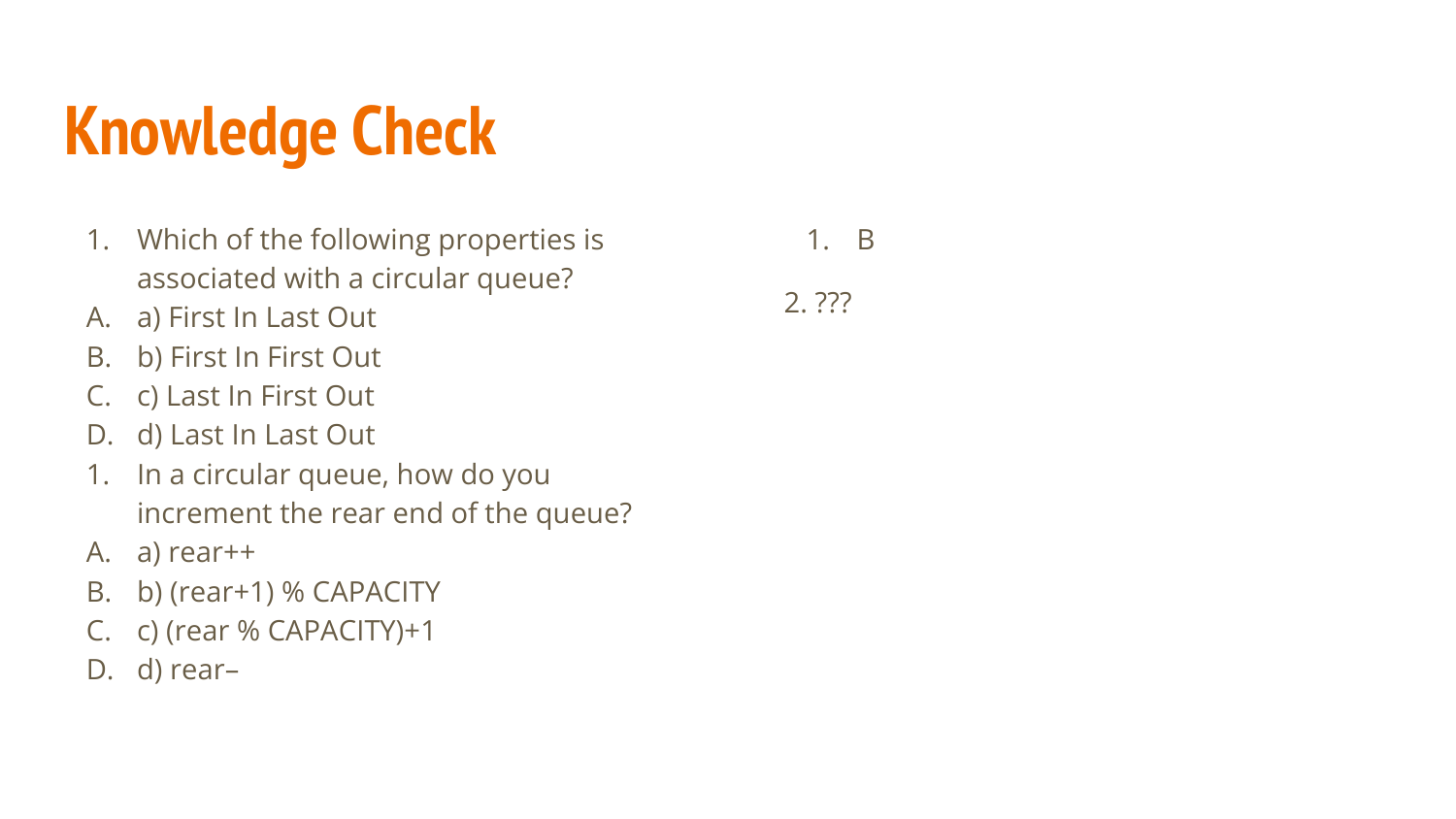

# Knowledge Check
Which of the following properties is associated with a circular queue?
a) First In Last Out
b) First In First Out
c) Last In First Out
d) Last In Last Out
In a circular queue, how do you increment the rear end of the queue?
a) rear++
b) (rear+1) % CAPACITY
c) (rear % CAPACITY)+1
d) rear–
B
2. ???